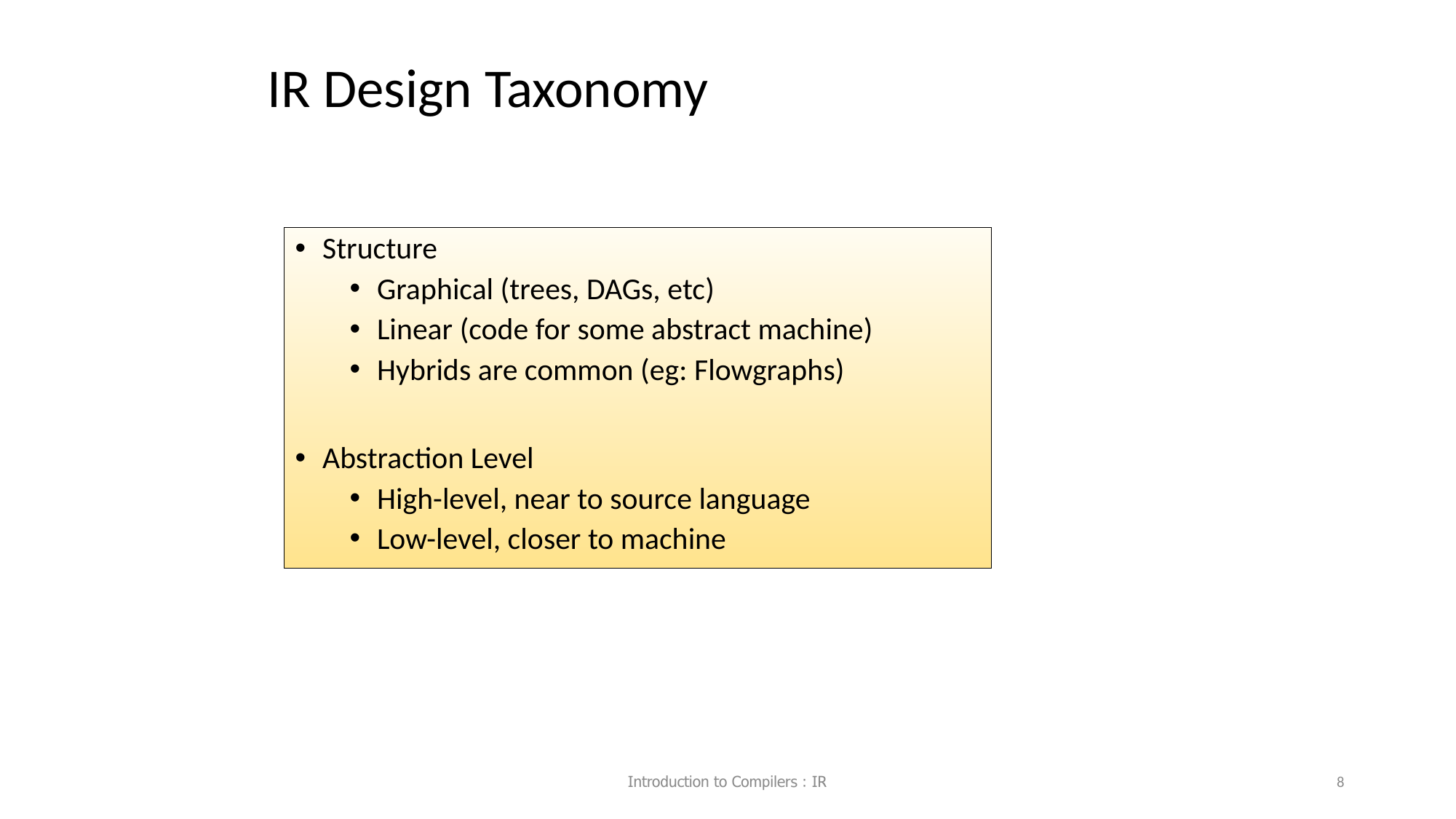

IR Design Taxonomy
Structure
Graphical (trees, DAGs, etc)
Linear (code for some abstract machine)
Hybrids are common (eg: Flowgraphs)

Abstraction Level
High-level, near to source language
Low-level, closer to machine
Introduction to Compilers : IR
8